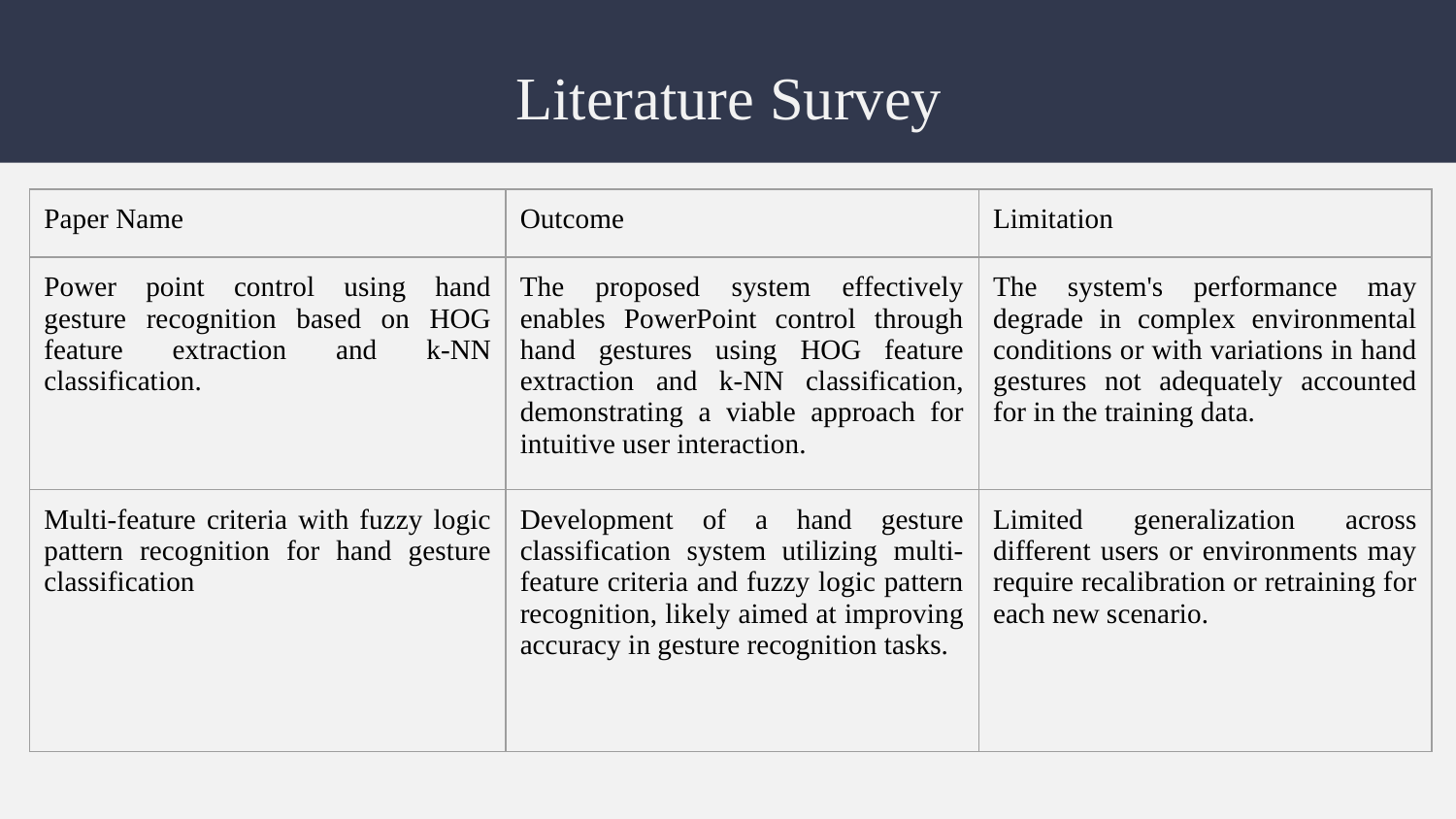

# Literature Survey

| Paper Name | Outcome | Limitation |
| --- | --- | --- |
| Power point control using hand gesture recognition based on HOG feature extraction and k-NN classification. | The proposed system effectively enables PowerPoint control through hand gestures using HOG feature extraction and k-NN classification, demonstrating a viable approach for intuitive user interaction. | The system's performance may degrade in complex environmental conditions or with variations in hand gestures not adequately accounted for in the training data. |
| Multi-feature criteria with fuzzy logic pattern recognition for hand gesture classification | Development of a hand gesture classification system utilizing multi-feature criteria and fuzzy logic pattern recognition, likely aimed at improving accuracy in gesture recognition tasks. | Limited generalization across different users or environments may require recalibration or retraining for each new scenario. |